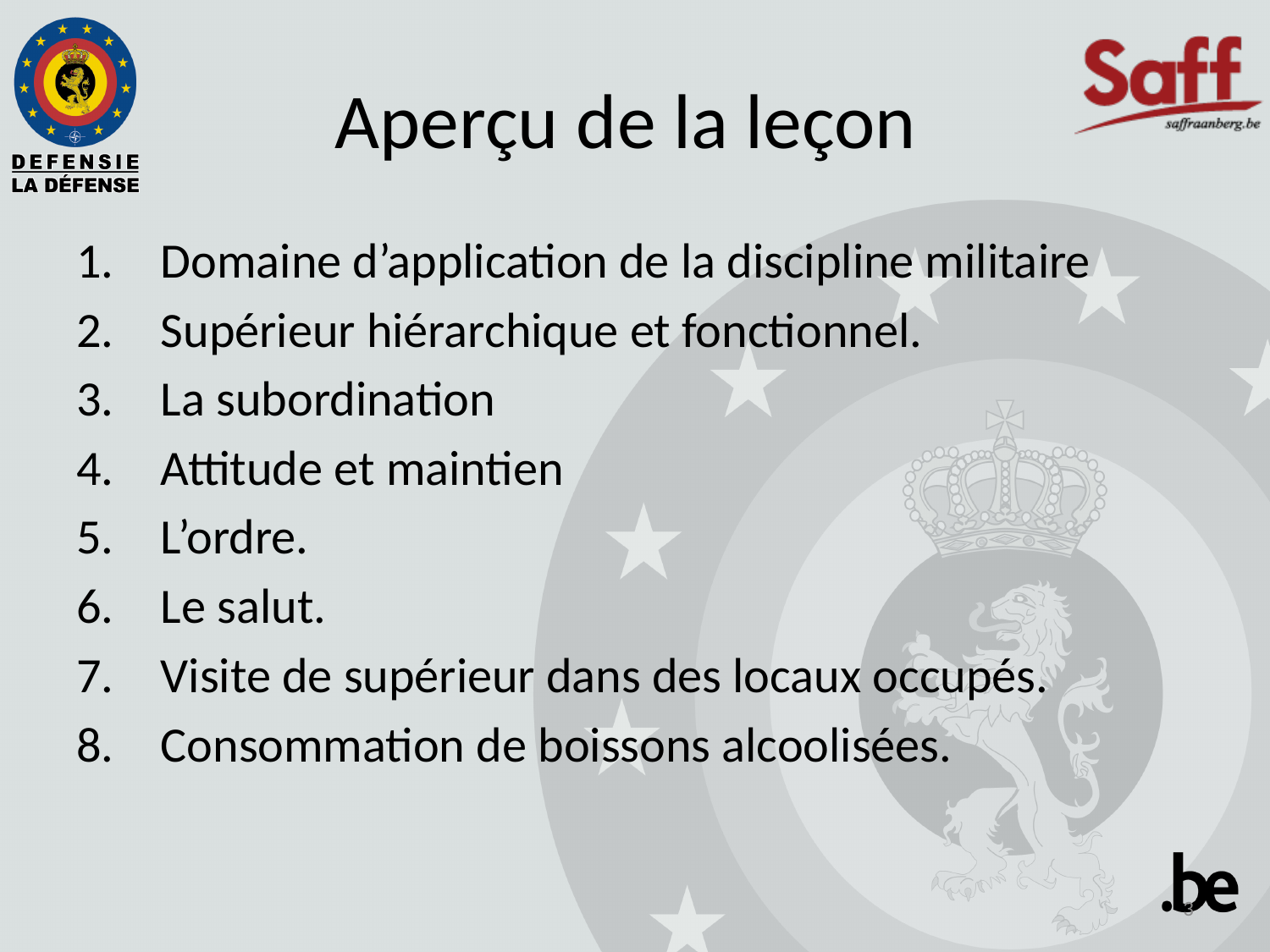

# Aperçu de la leçon
Domaine d’application de la discipline militaire
Supérieur hiérarchique et fonctionnel.
La subordination
Attitude et maintien
L’ordre.
Le salut.
Visite de supérieur dans des locaux occupés.
Consommation de boissons alcoolisées.
3